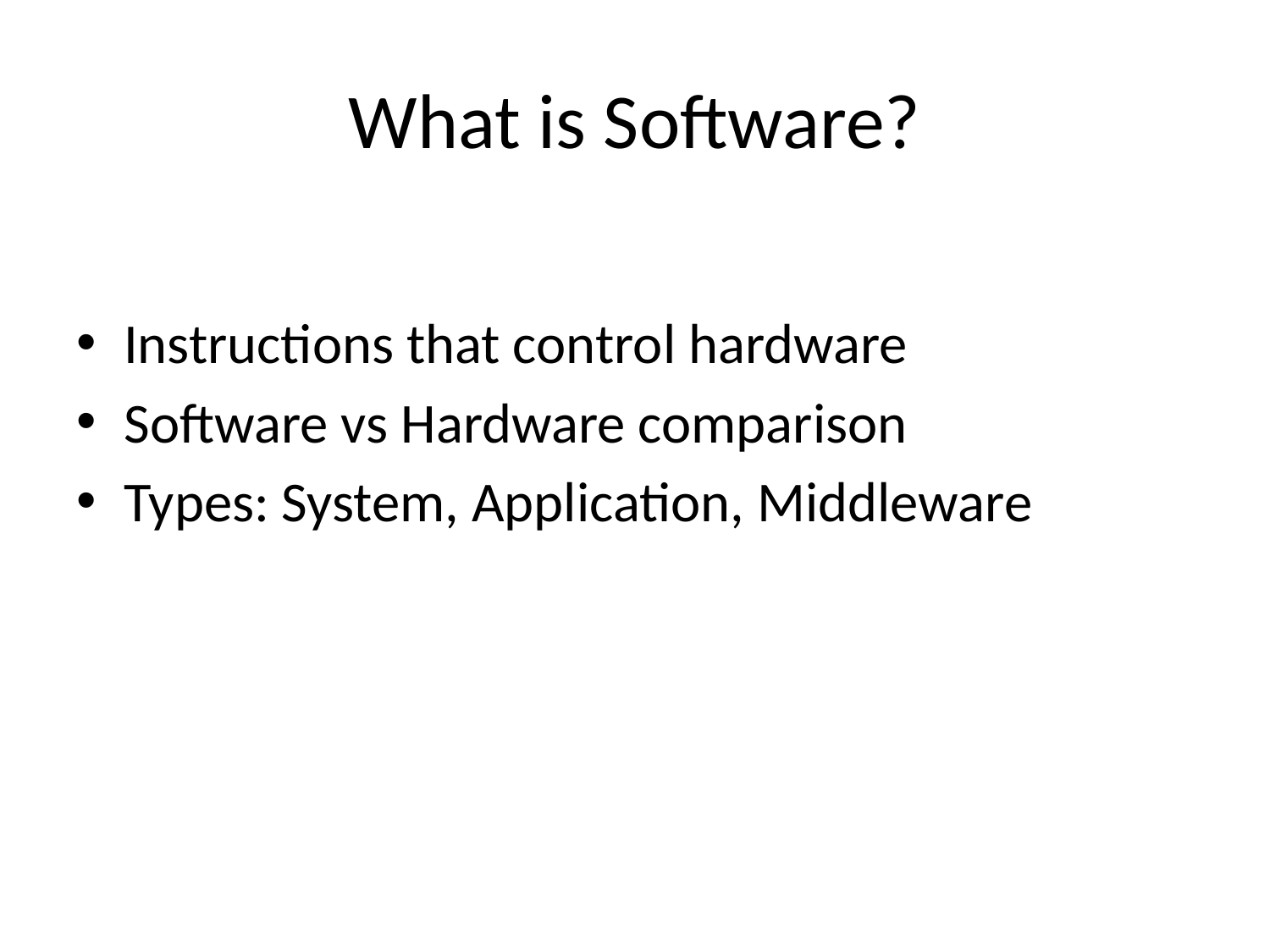

# What is Software?

Instructions that control hardware
Software vs Hardware comparison
Types: System, Application, Middleware